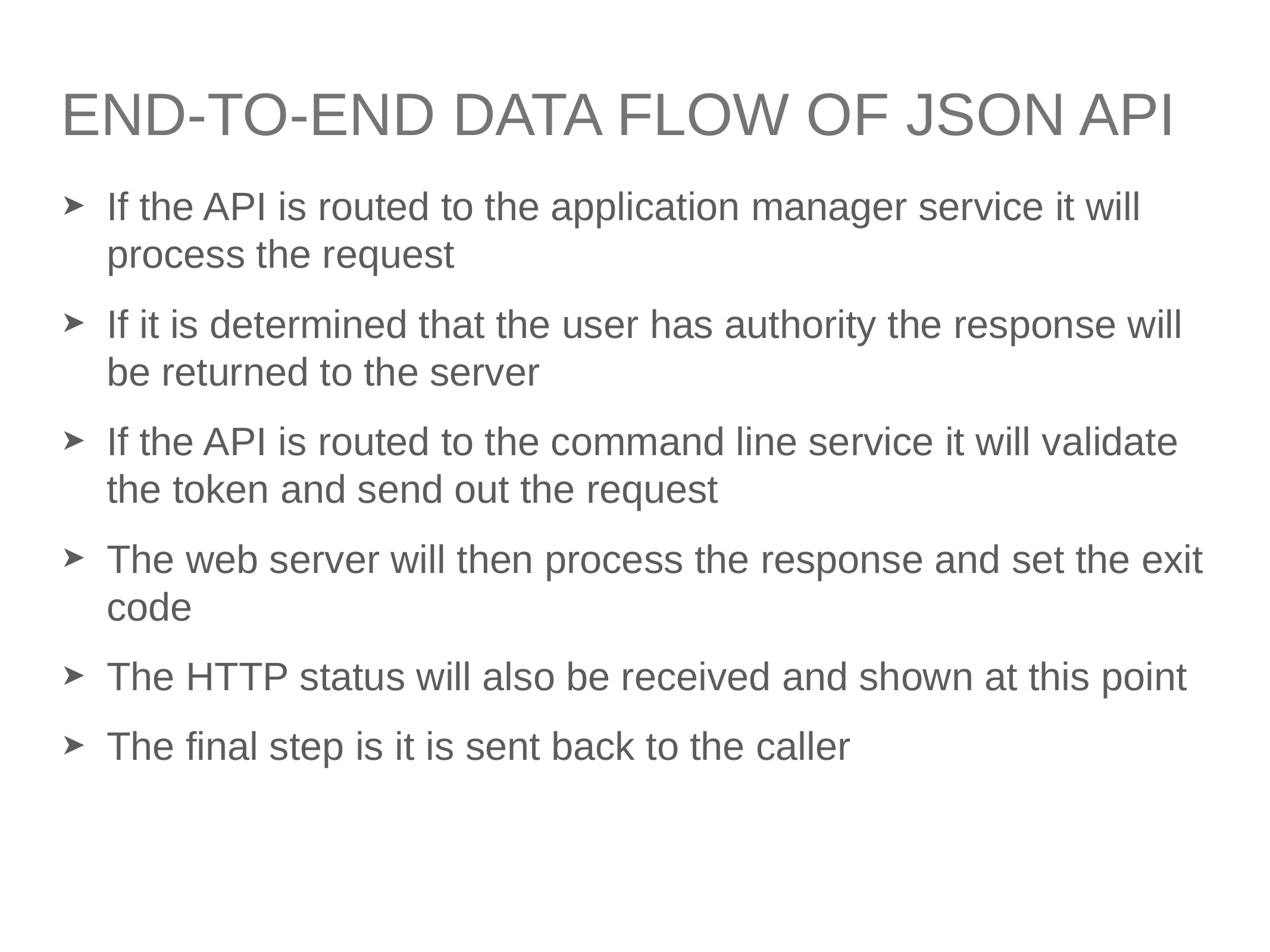

# End-to-end data flow of JSON API

If the API is routed to the application manager service it will process the request
If it is determined that the user has authority the response will be returned to the server
If the API is routed to the command line service it will validate the token and send out the request
The web server will then process the response and set the exit code
The HTTP status will also be received and shown at this point
The final step is it is sent back to the caller